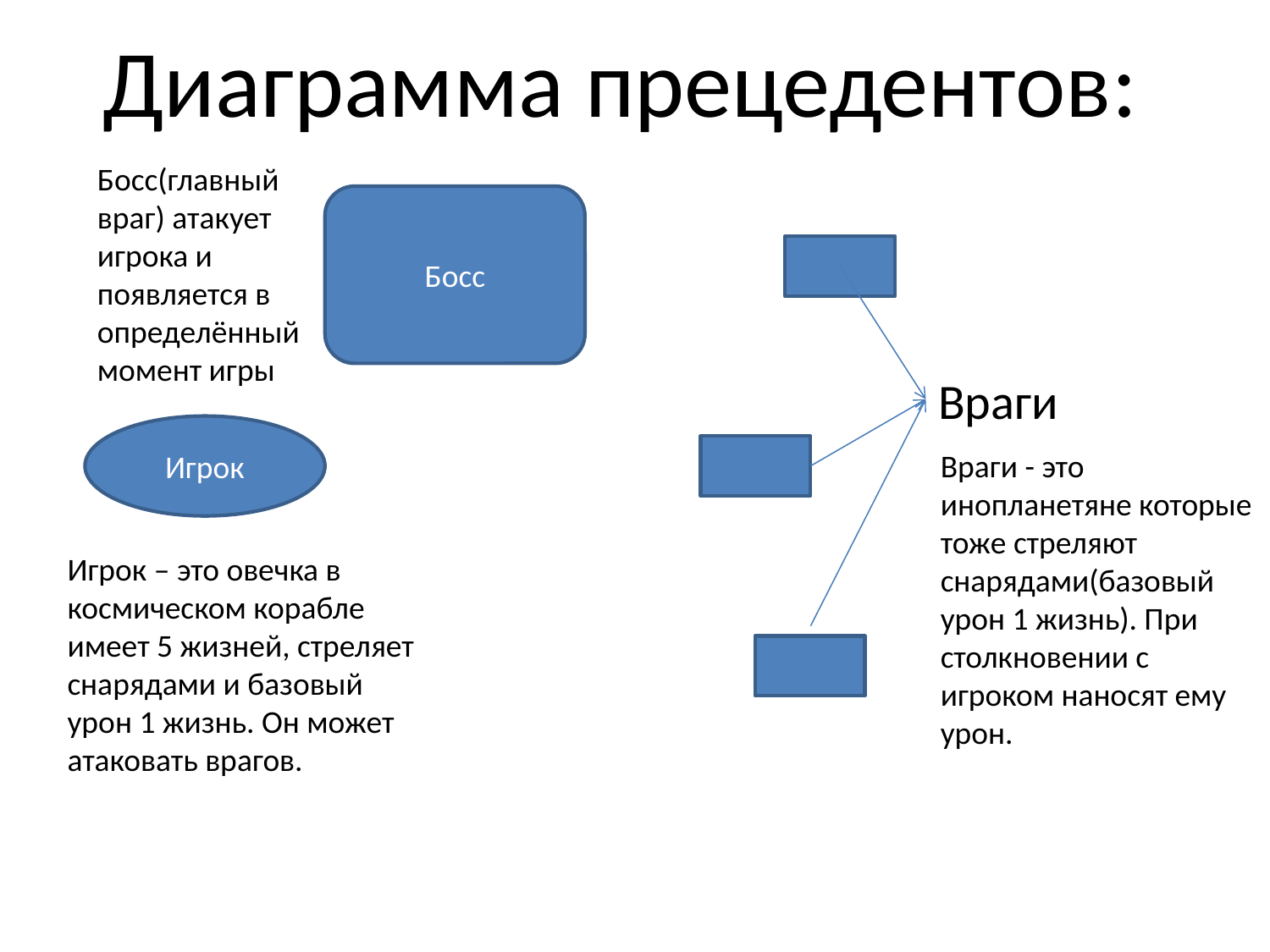

Диаграмма прецедентов:
Босс(главный враг) атакует игрока и появляется в определённый момент игры
Босс

Враги
Игрок

Враги - это инопланетяне которые тоже стреляют снарядами(базовый урон 1 жизнь). При столкновении с игроком наносят ему урон.
Игрок – это овечка в космическом корабле имеет 5 жизней, стреляет снарядами и базовый урон 1 жизнь. Он может атаковать врагов.